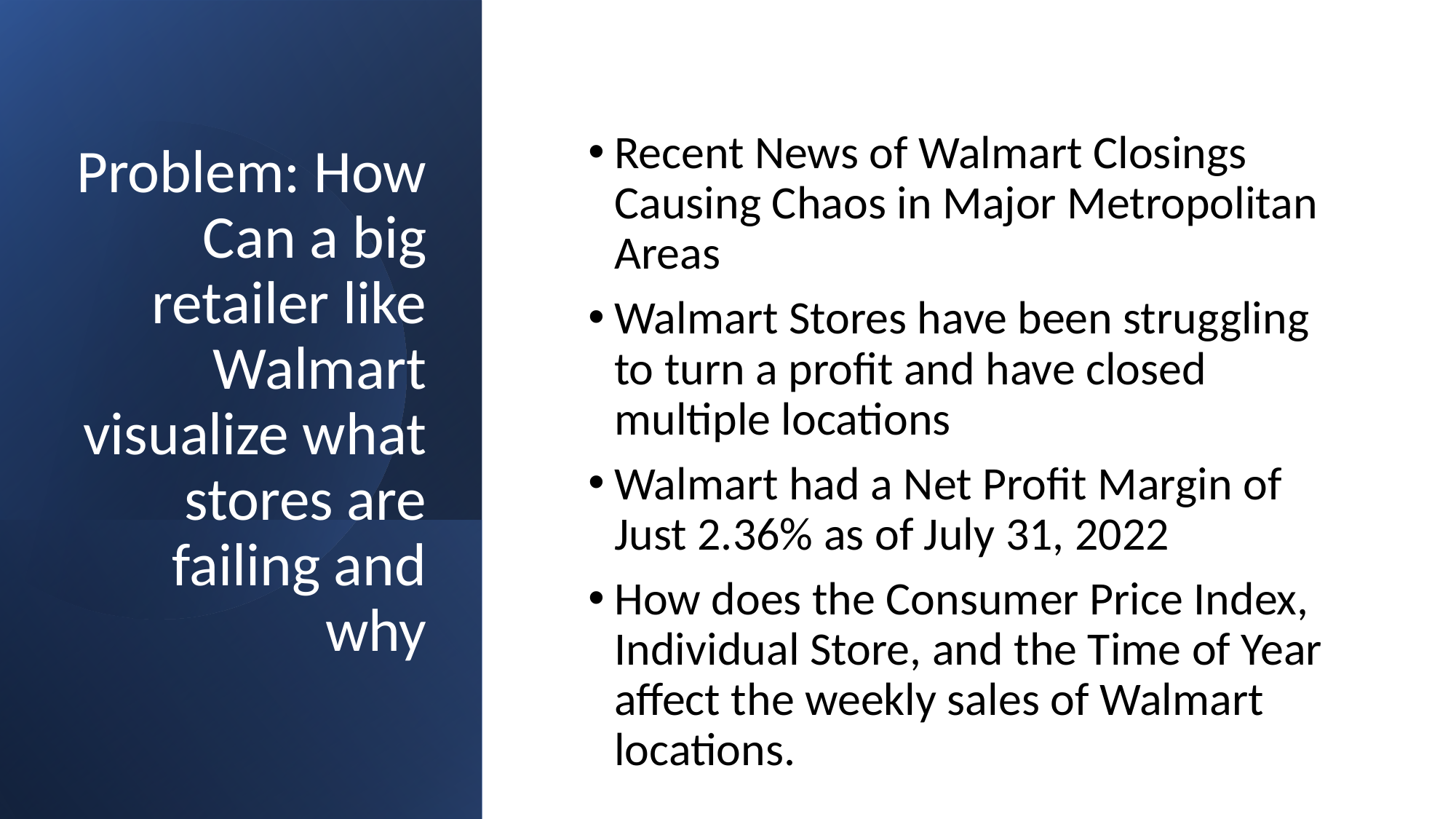

# Problem: How Can a big retailer like Walmart visualize what stores are failing and why

Recent News of Walmart Closings Causing Chaos in Major Metropolitan Areas
Walmart Stores have been struggling to turn a profit and have closed multiple locations
Walmart had a Net Profit Margin of Just 2.36% as of July 31, 2022
How does the Consumer Price Index, Individual Store, and the Time of Year affect the weekly sales of Walmart locations.